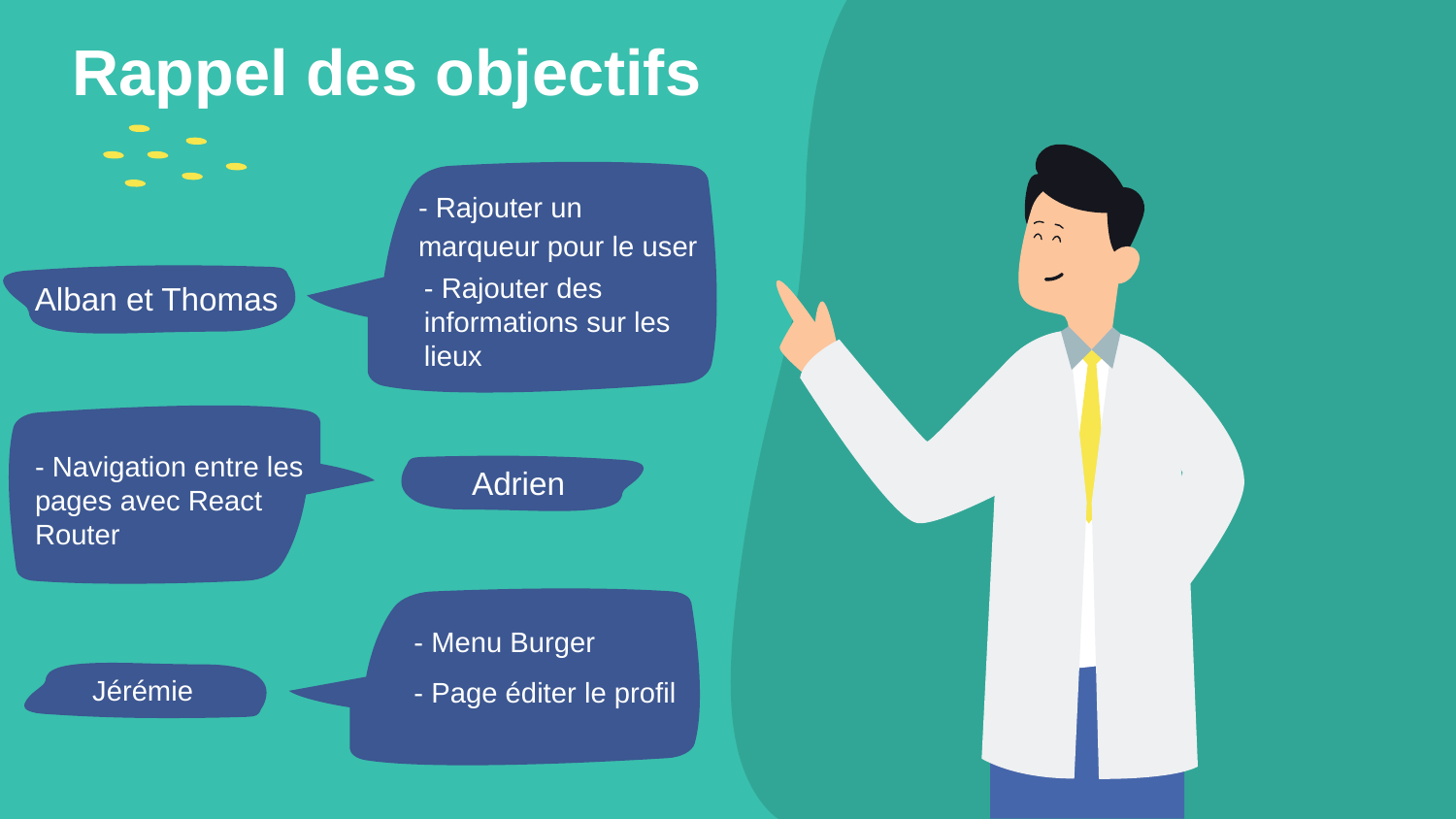

# Rappel des objectifs

- Rajouter un marqueur pour le user
Alban et Thomas

- Rajouter des informations sur les lieux

- Navigation entre les pages avec React Router

Adrien

- Menu Burger

Jérémie
- Page éditer le profil